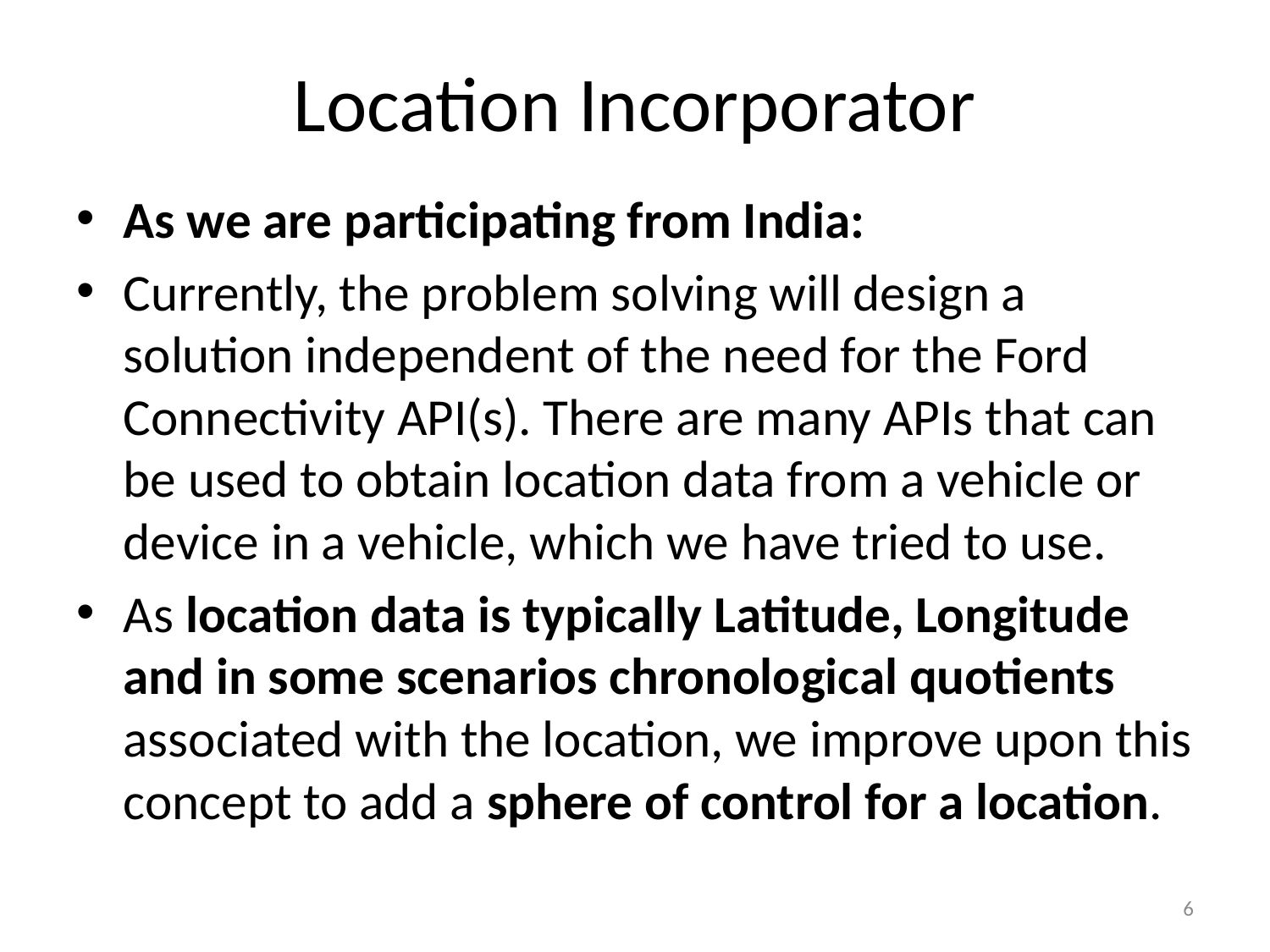

# Location Incorporator
As we are participating from India:
Currently, the problem solving will design a solution independent of the need for the Ford Connectivity API(s). There are many APIs that can be used to obtain location data from a vehicle or device in a vehicle, which we have tried to use.
As location data is typically Latitude, Longitude and in some scenarios chronological quotients associated with the location, we improve upon this concept to add a sphere of control for a location.

6